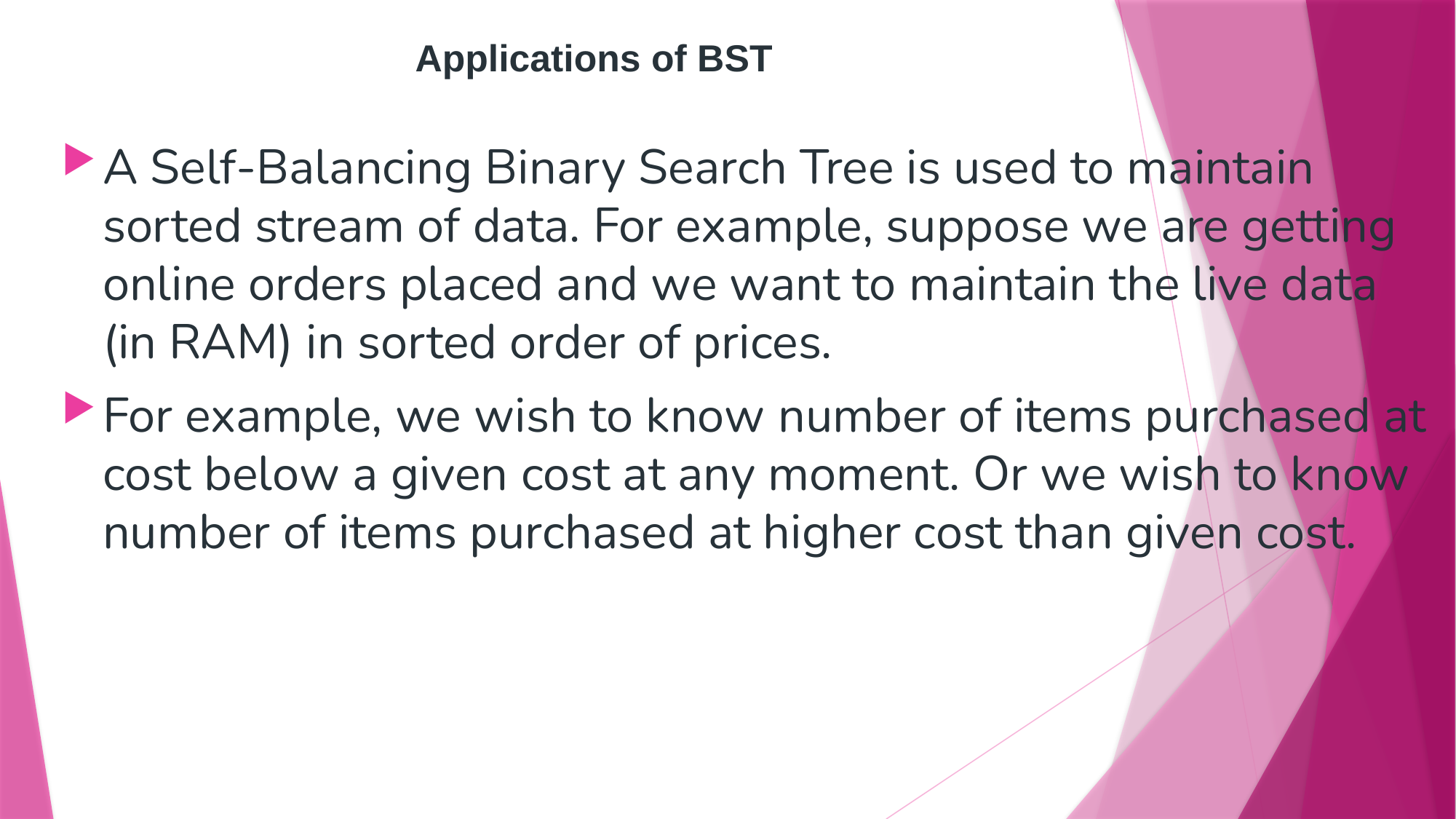

# Applications of BST
A Self-Balancing Binary Search Tree is used to maintain sorted stream of data. For example, suppose we are getting online orders placed and we want to maintain the live data (in RAM) in sorted order of prices.
For example, we wish to know number of items purchased at cost below a given cost at any moment. Or we wish to know number of items purchased at higher cost than given cost.